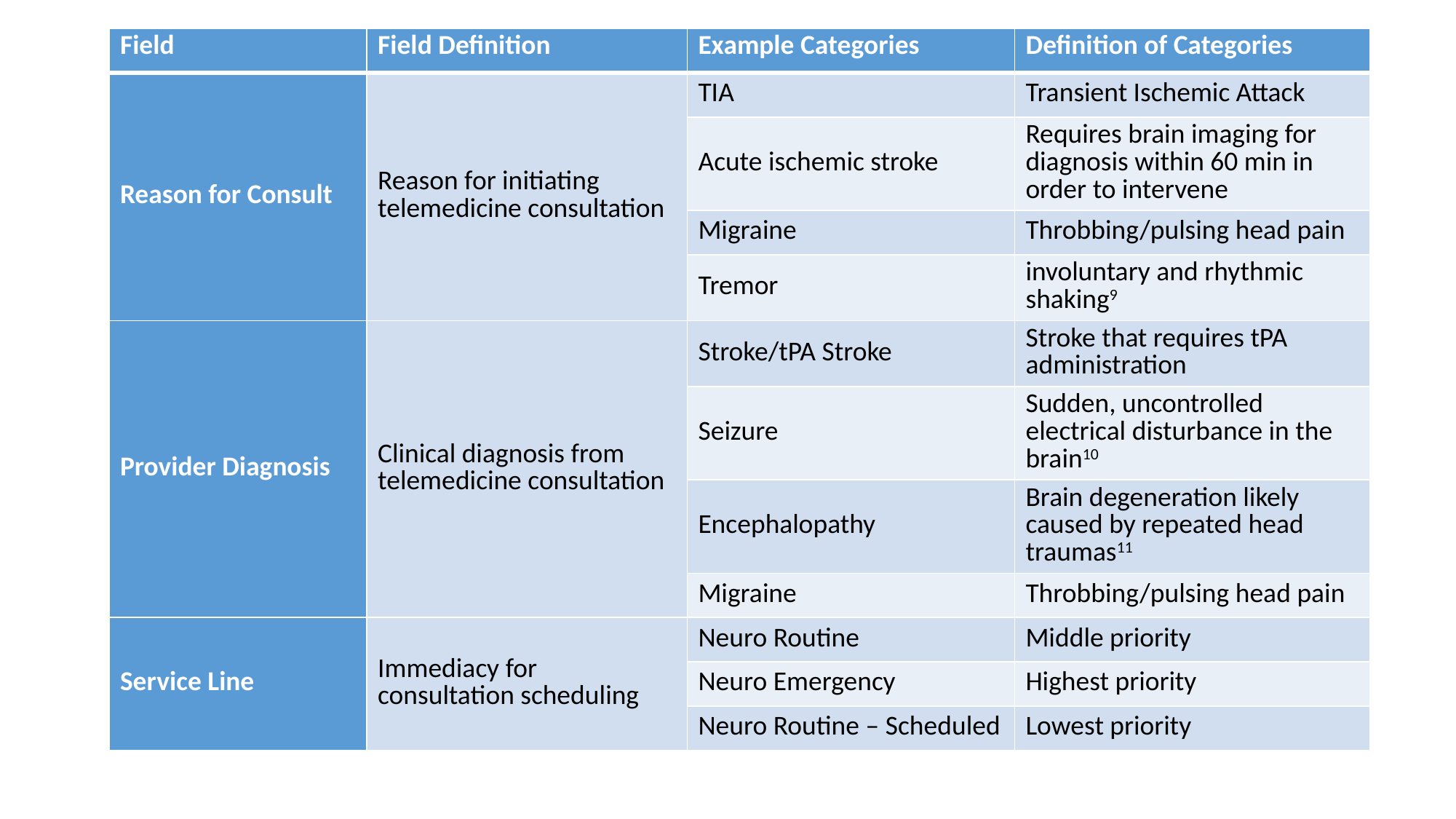

| Field | Field Definition | Example Categories | Definition of Categories |
| --- | --- | --- | --- |
| Reason for Consult | Reason for initiating telemedicine consultation | TIA | Transient Ischemic Attack |
|  |  | Acute ischemic stroke | Requires brain imaging for diagnosis within 60 min in order to intervene |
|  |  | Migraine | Throbbing/pulsing head pain |
|  |  | Tremor | involuntary and rhythmic shaking9 |
| Provider Diagnosis | Clinical diagnosis from telemedicine consultation | Stroke/tPA Stroke | Stroke that requires tPA administration |
|  |  | Seizure | Sudden, uncontrolled electrical disturbance in the brain10 |
|  |  | Encephalopathy | Brain degeneration likely caused by repeated head traumas11 |
|  |  | Migraine | Throbbing/pulsing head pain |
| Service Line | Immediacy for consultation scheduling | Neuro Routine | Middle priority |
|  |  | Neuro Emergency | Highest priority |
|  |  | Neuro Routine – Scheduled | Lowest priority |